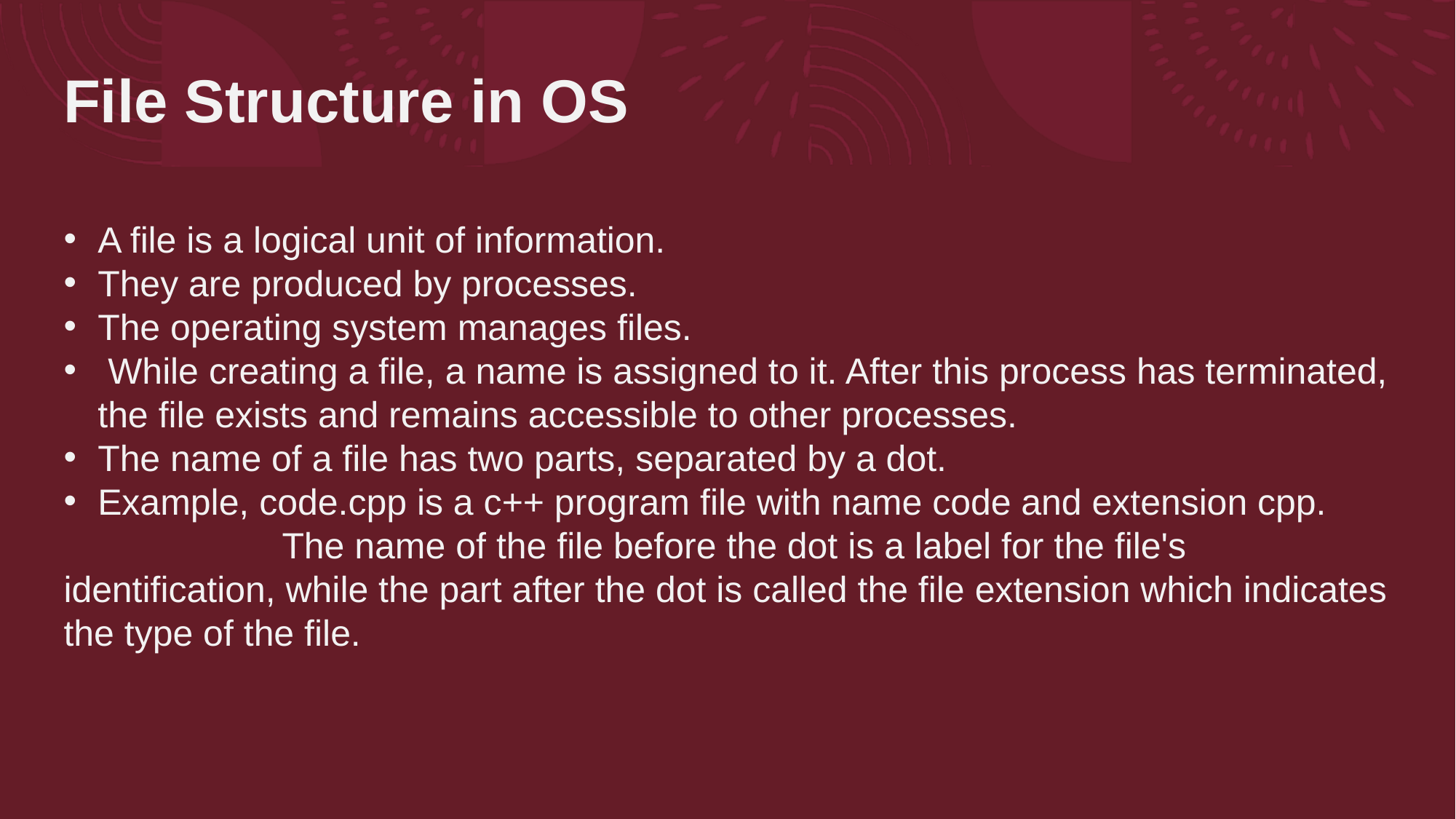

File Structure in OS
A file is a logical unit of information.
They are produced by processes.
The operating system manages files.
 While creating a file, a name is assigned to it. After this process has terminated, the file exists and remains accessible to other processes.
The name of a file has two parts, separated by a dot.
Example, code.cpp is a c++ program file with name code and extension cpp.
  		The name of the file before the dot is a label for the file's identification, while the part after the dot is called the file extension which indicates the type of the file.